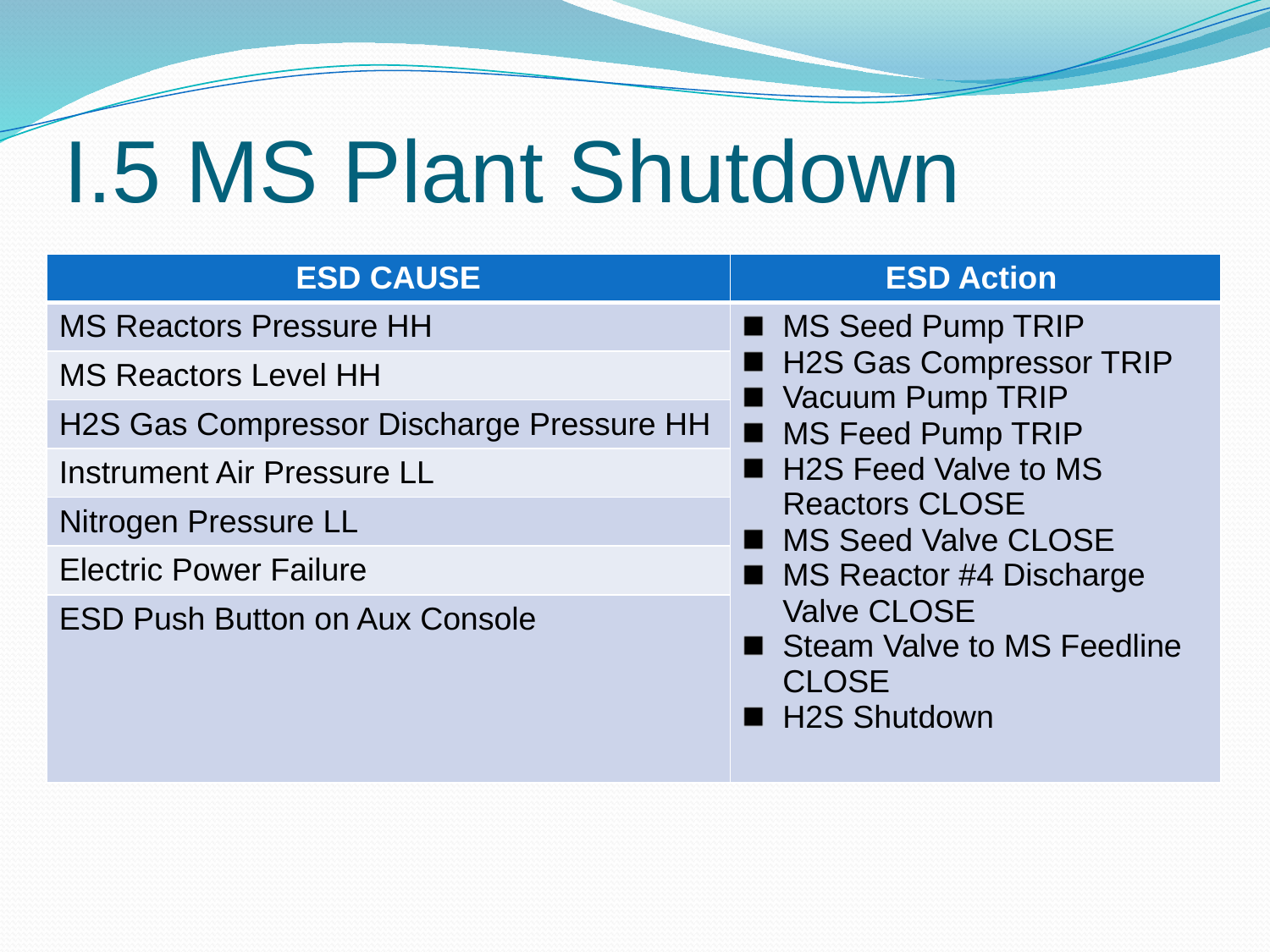

# I.5 MS Plant Shutdown
| ESD CAUSE | ESD Action |
| --- | --- |
| MS Reactors Pressure HH | MS Seed Pump TRIP H2S Gas Compressor TRIP Vacuum Pump TRIP MS Feed Pump TRIP H2S Feed Valve to MS Reactors CLOSE MS Seed Valve CLOSE MS Reactor #4 Discharge Valve CLOSE Steam Valve to MS Feedline CLOSE H2S Shutdown |
| MS Reactors Level HH |  |
| H2S Gas Compressor Discharge Pressure HH |  |
| Instrument Air Pressure LL |  |
| Nitrogen Pressure LL |  |
| Electric Power Failure |  |
| ESD Push Button on Aux Console |  |